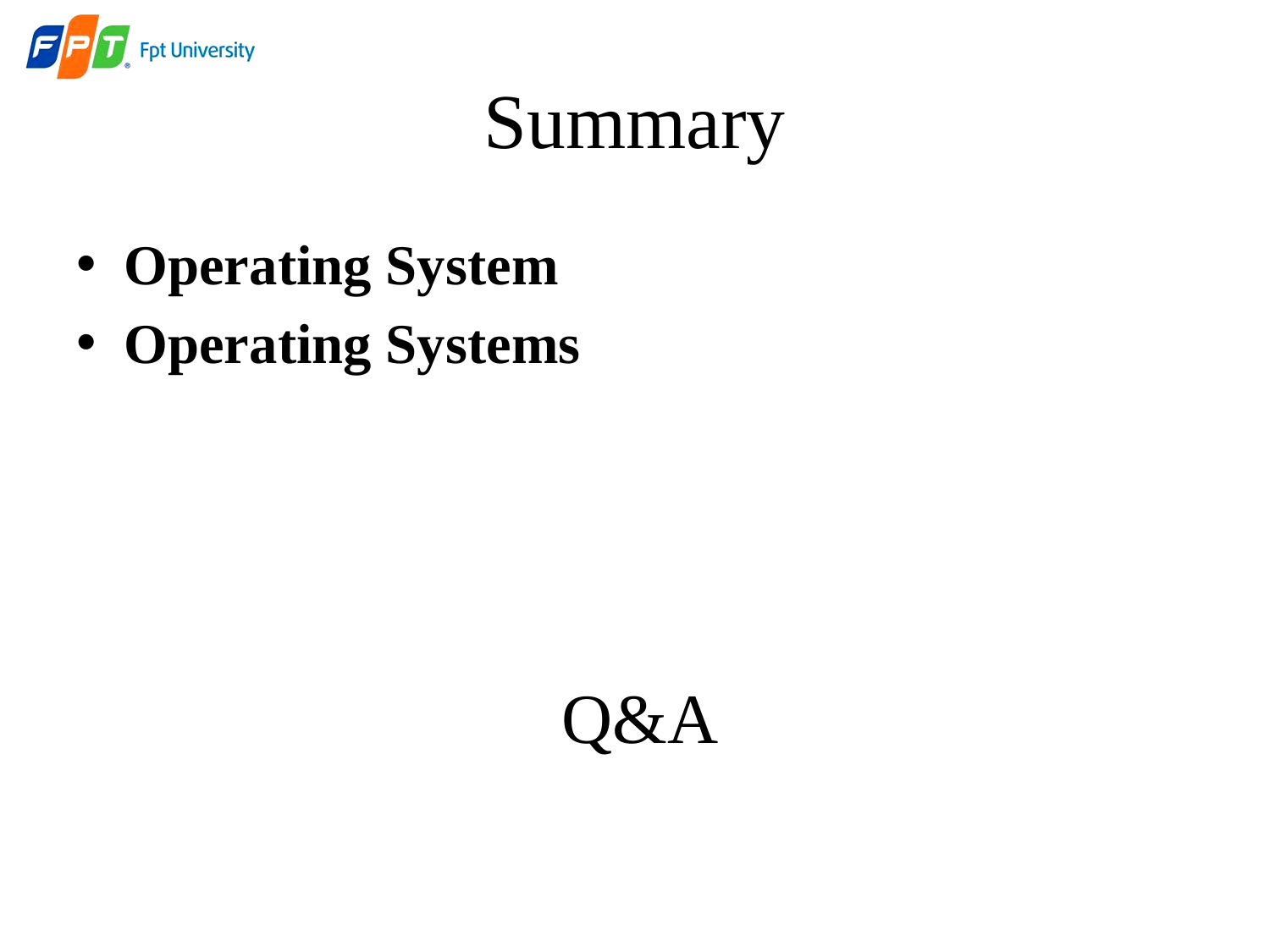

# Summary
Operating System
Operating Systems

Q&A